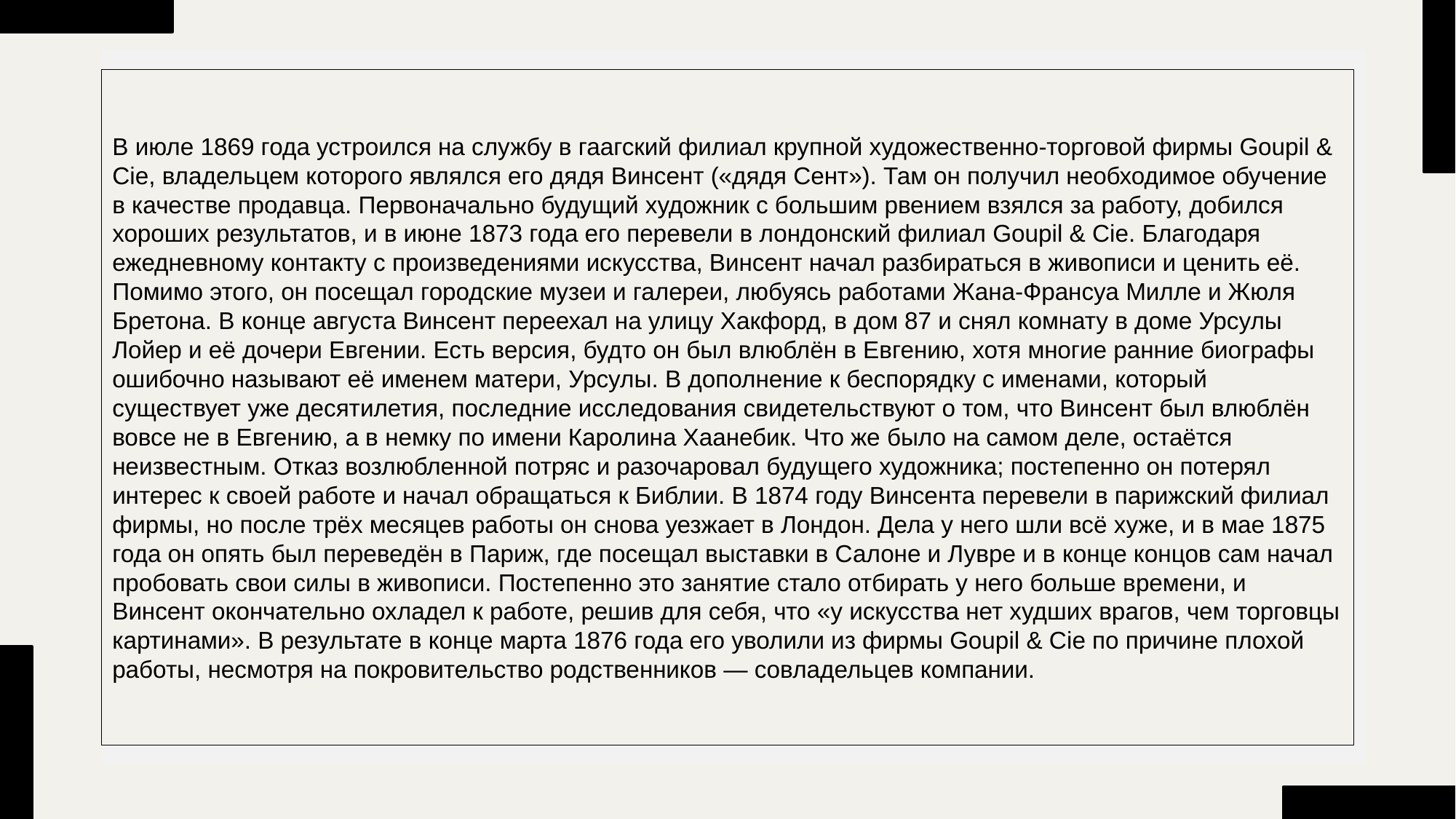

В июле 1869 года устроился на службу в гаагский филиал крупной художественно-торговой фирмы Goupil & Cie, владельцем которого являлся его дядя Винсент («дядя Сент»). Там он получил необходимое обучение в качестве продавца. Первоначально будущий художник с большим рвением взялся за работу, добился хороших результатов, и в июне 1873 года его перевели в лондонский филиал Goupil & Cie. Благодаря ежедневному контакту с произведениями искусства, Винсент начал разбираться в живописи и ценить её. Помимо этого, он посещал городские музеи и галереи, любуясь работами Жана-Франсуа Милле и Жюля Бретона. В конце августа Винсент переехал на улицу Хакфорд, в дом 87 и снял комнату в доме Урсулы Лойер и её дочери Евгении. Есть версия, будто он был влюблён в Евгению, хотя многие ранние биографы ошибочно называют её именем матери, Урсулы. В дополнение к беспорядку с именами, который существует уже десятилетия, последние исследования свидетельствуют о том, что Винсент был влюблён вовсе не в Евгению, а в немку по имени Каролина Хаанебик. Что же было на самом деле, остаётся неизвестным. Отказ возлюбленной потряс и разочаровал будущего художника; постепенно он потерял интерес к своей работе и начал обращаться к Библии. В 1874 году Винсента перевели в парижский филиал фирмы, но после трёх месяцев работы он снова уезжает в Лондон. Дела у него шли всё хуже, и в мае 1875 года он опять был переведён в Париж, где посещал выставки в Салоне и Лувре и в конце концов сам начал пробовать свои силы в живописи. Постепенно это занятие стало отбирать у него больше времени, и Винсент окончательно охладел к работе, решив для себя, что «у искусства нет худших врагов, чем торговцы картинами». В результате в конце марта 1876 года его уволили из фирмы Goupil & Cie по причине плохой работы, несмотря на покровительство родственников — совладельцев компании.